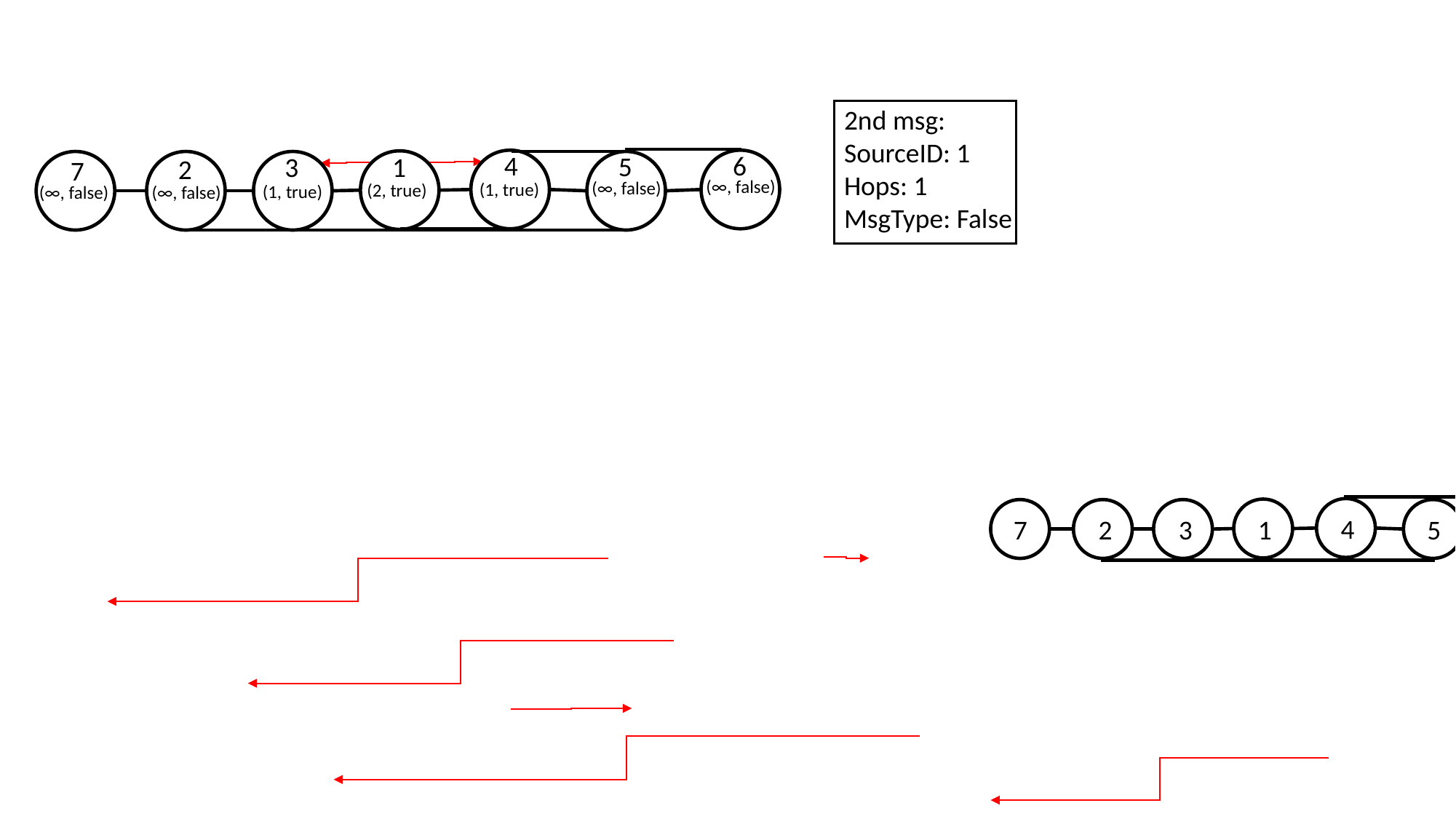

2nd msg:
SourceID: 1
Hops: 1
MsgType: False

4
6
5
1
3
2
7

(∞, false)
(∞, false)
(1, true)
(2, true)
(1, true)
(∞, false)
(∞, false)

4
6
7
1
2
3
5